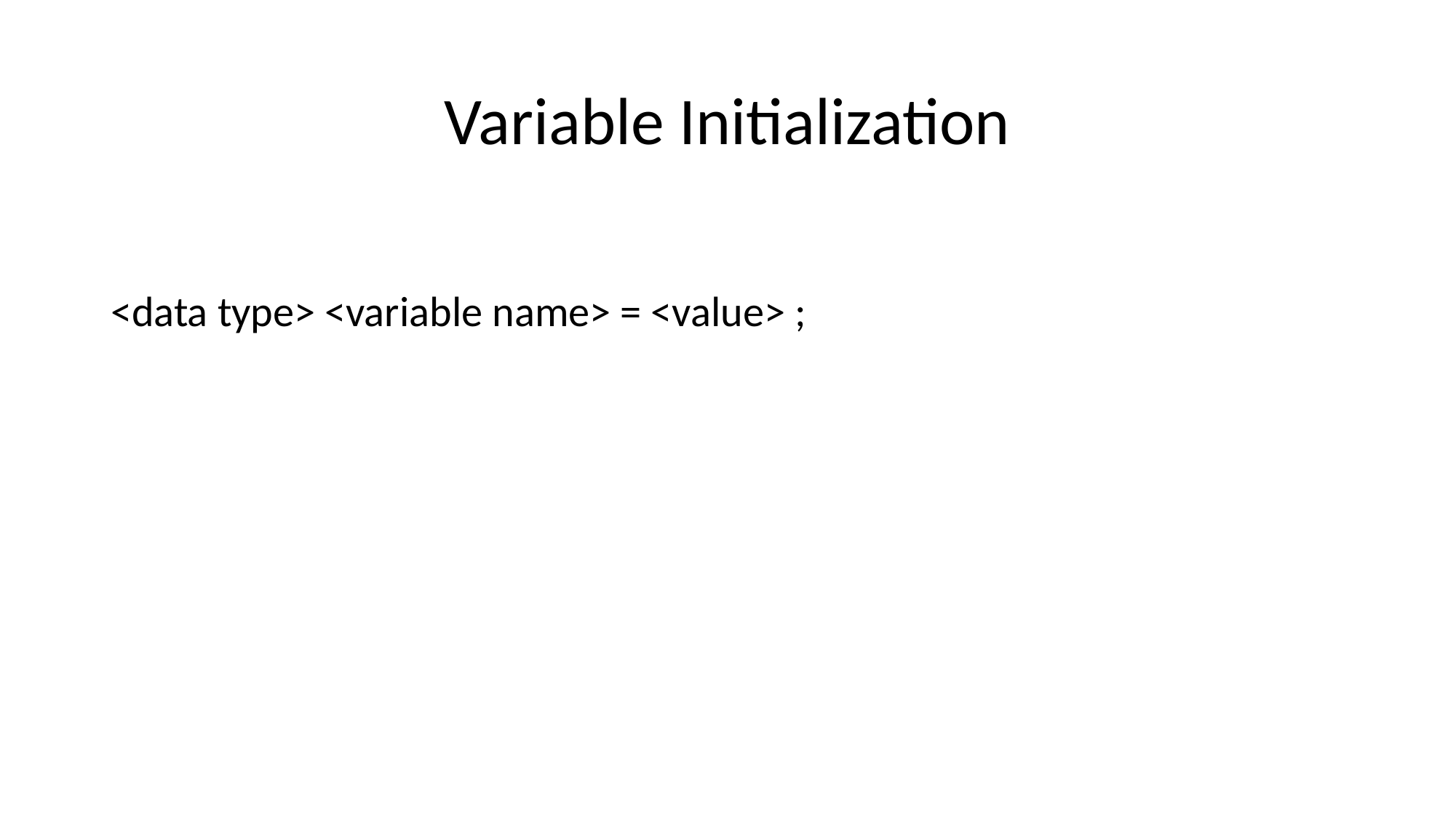

# Variable Initialization

<data type> <variable name> = <value> ;